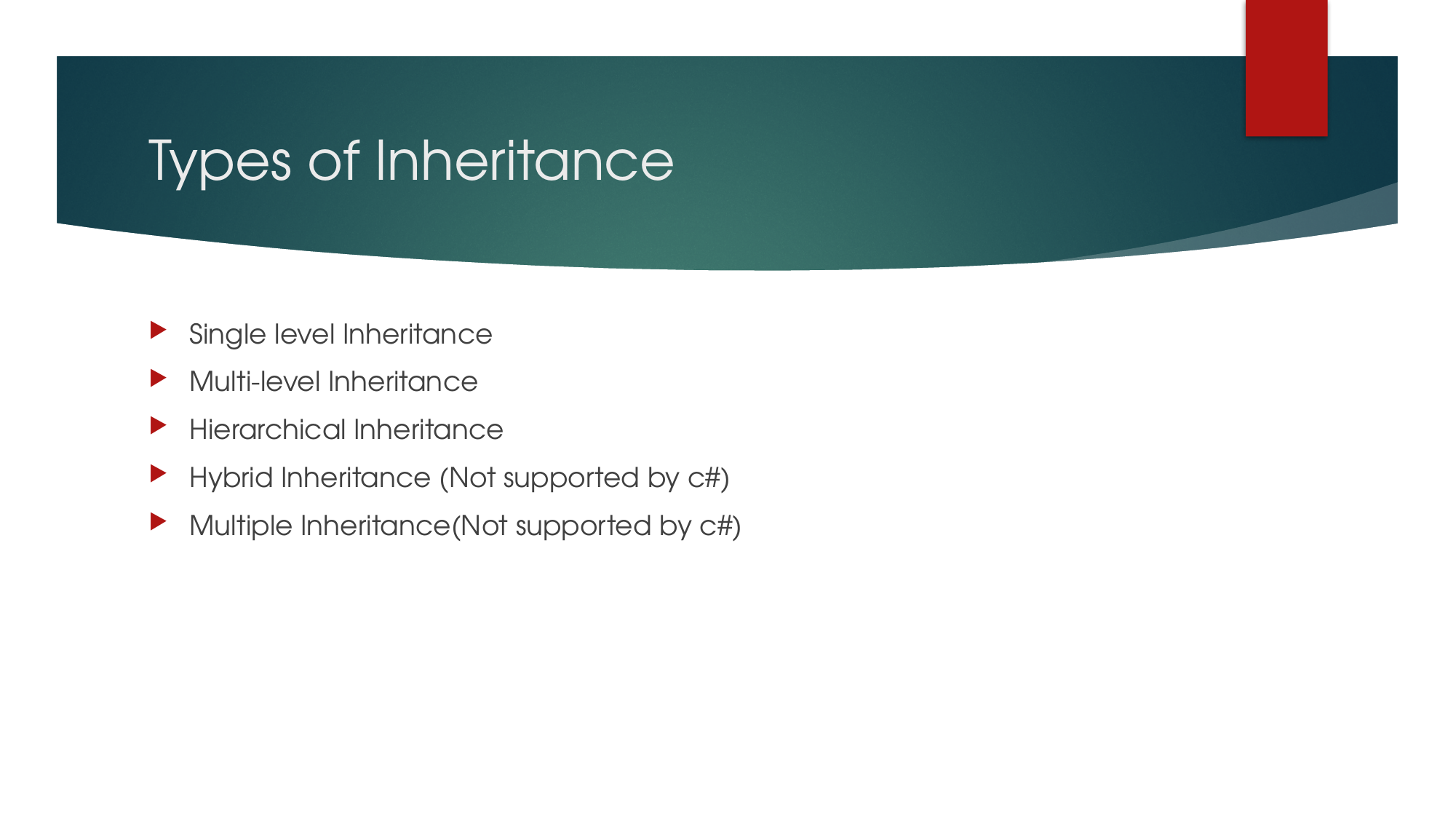

# Types of Inheritance
Single level Inheritance
Multi-level Inheritance
Hierarchical Inheritance
Hybrid Inheritance (Not supported by c#)
Multiple Inheritance(Not supported by c#)